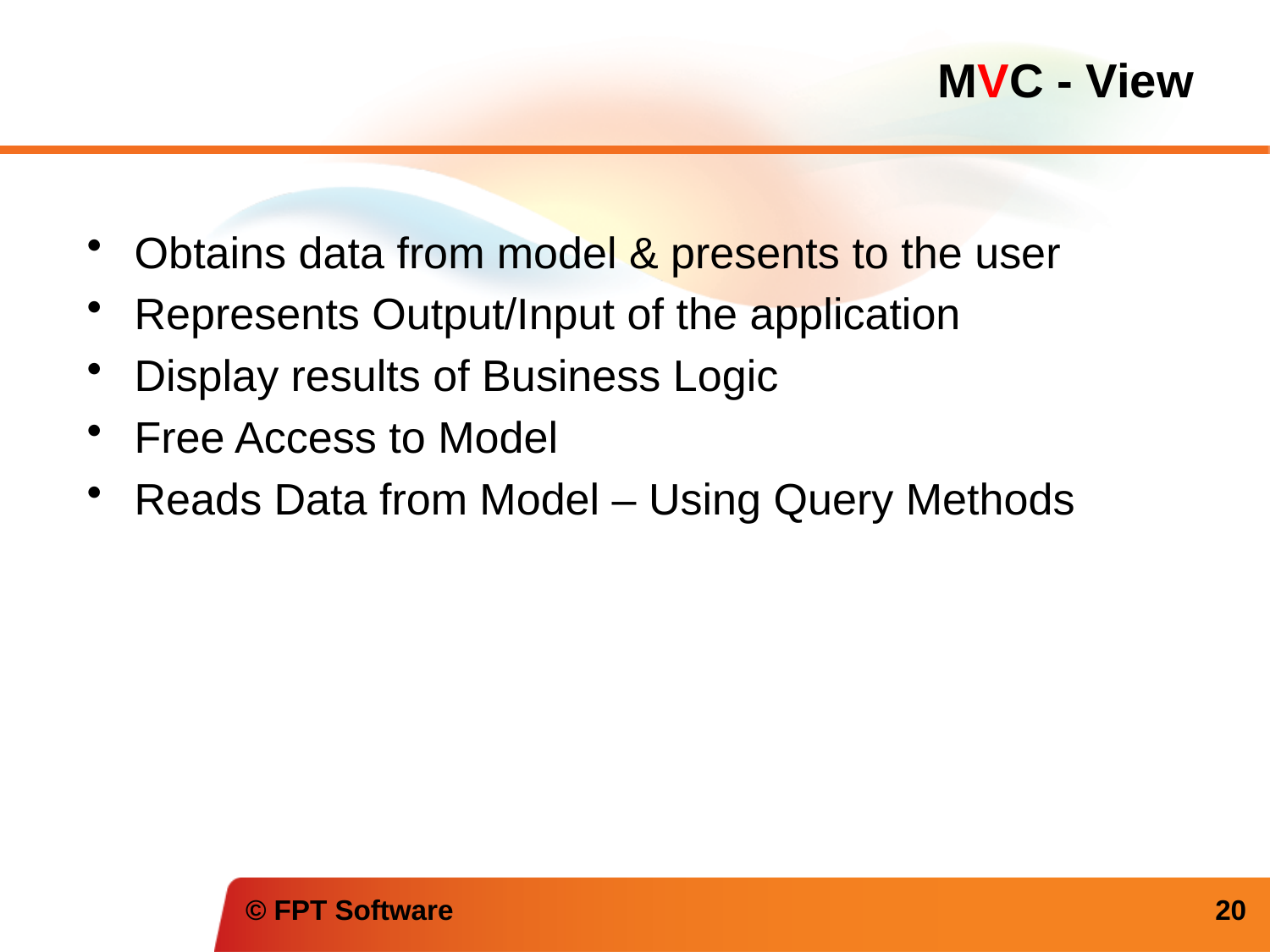

# MVC - View
Obtains data from model & presents to the user
Represents Output/Input of the application
Display results of Business Logic
Free Access to Model
Reads Data from Model – Using Query Methods